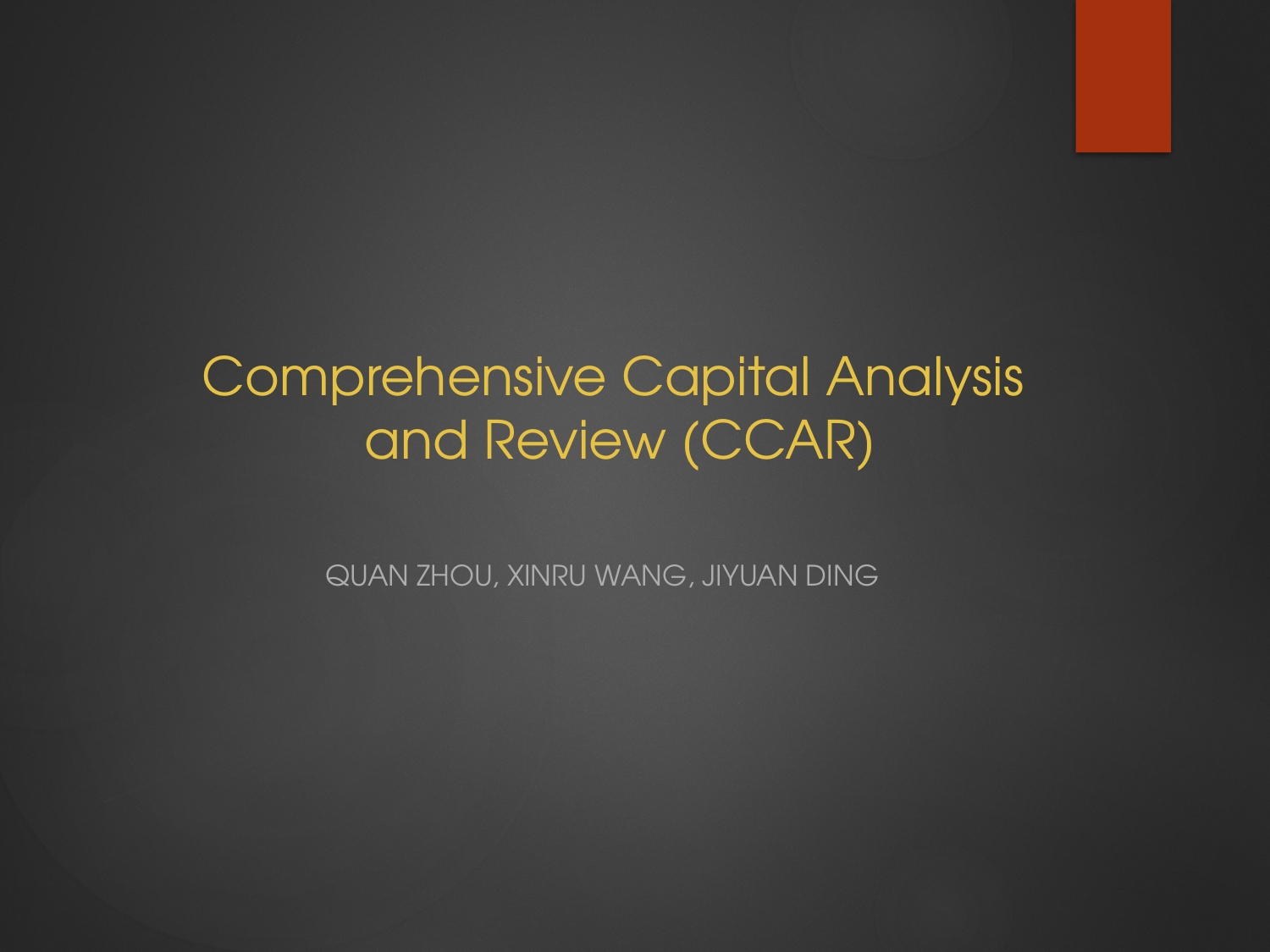

# Comprehensive Capital Analysis and Review (CCAR)
Quan Zhou, Xinru Wang, Jiyuan Ding